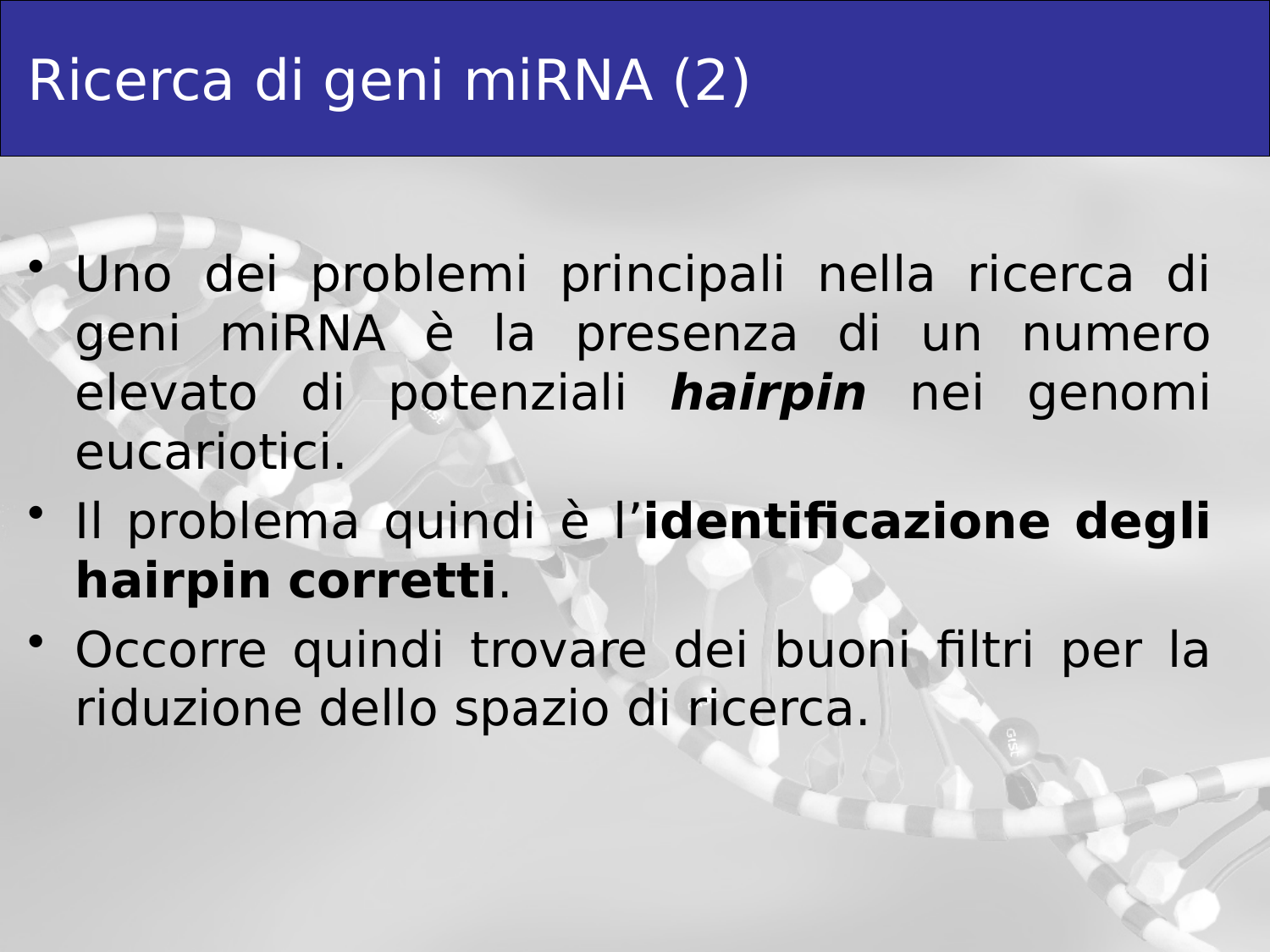

# Ricerca di geni miRNA (2)
Uno dei problemi principali nella ricerca di geni miRNA è la presenza di un numero elevato di potenziali hairpin nei genomi eucariotici.
Il problema quindi è l’identificazione degli hairpin corretti.
Occorre quindi trovare dei buoni filtri per la riduzione dello spazio di ricerca.